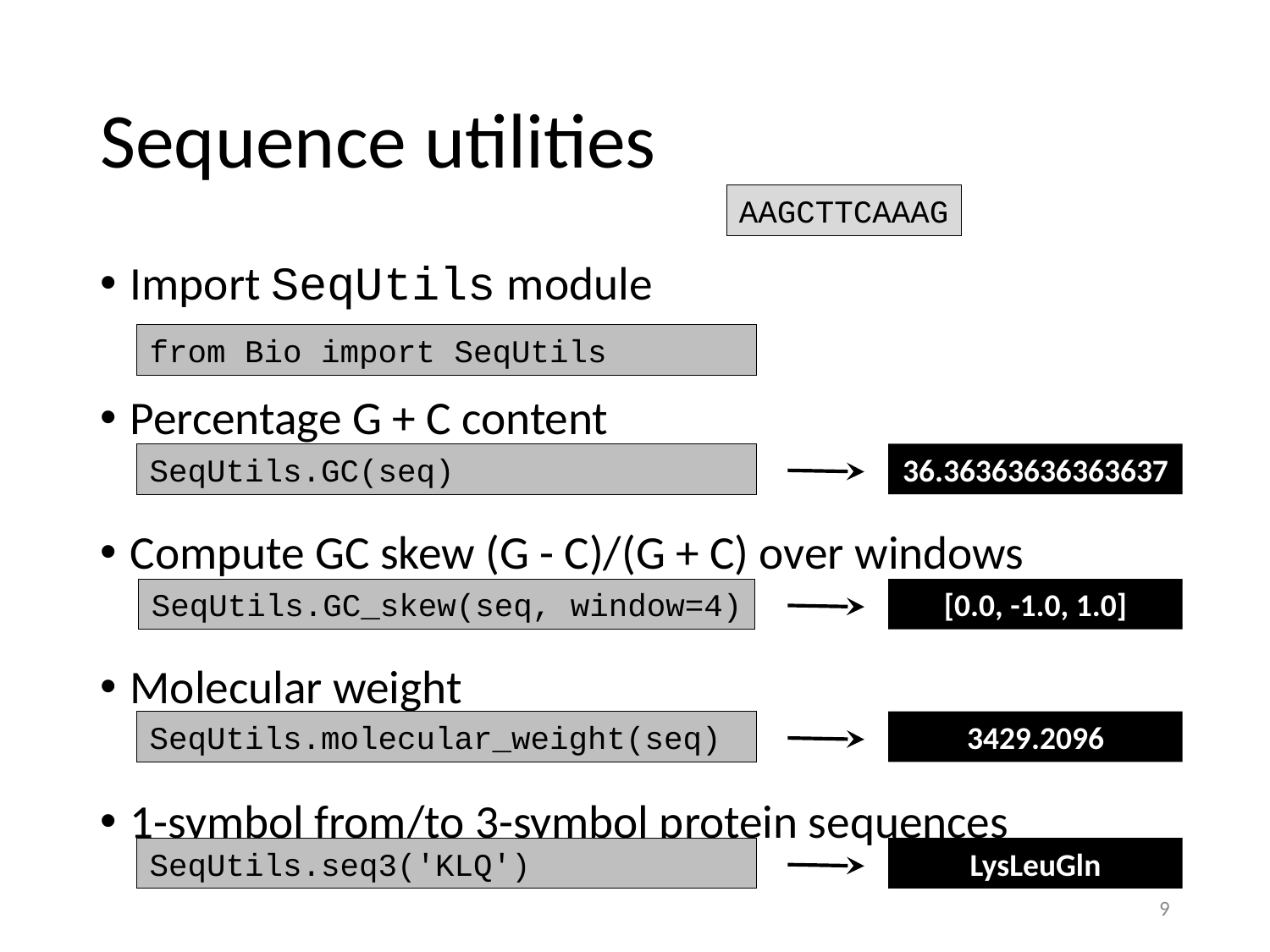

# Sequence utilities
AAGCTTCAAAG
Import SeqUtils module

Percentage G + C content

Compute GC skew (G - C)/(G + C) over windows

Molecular weight

1-symbol from/to 3-symbol protein sequences
from Bio import SeqUtils
SeqUtils.GC(seq)
36.36363636363637
SeqUtils.GC_skew(seq, window=4)
[0.0, -1.0, 1.0]
SeqUtils.molecular_weight(seq)
3429.2096
SeqUtils.seq3('KLQ')
LysLeuGln
9